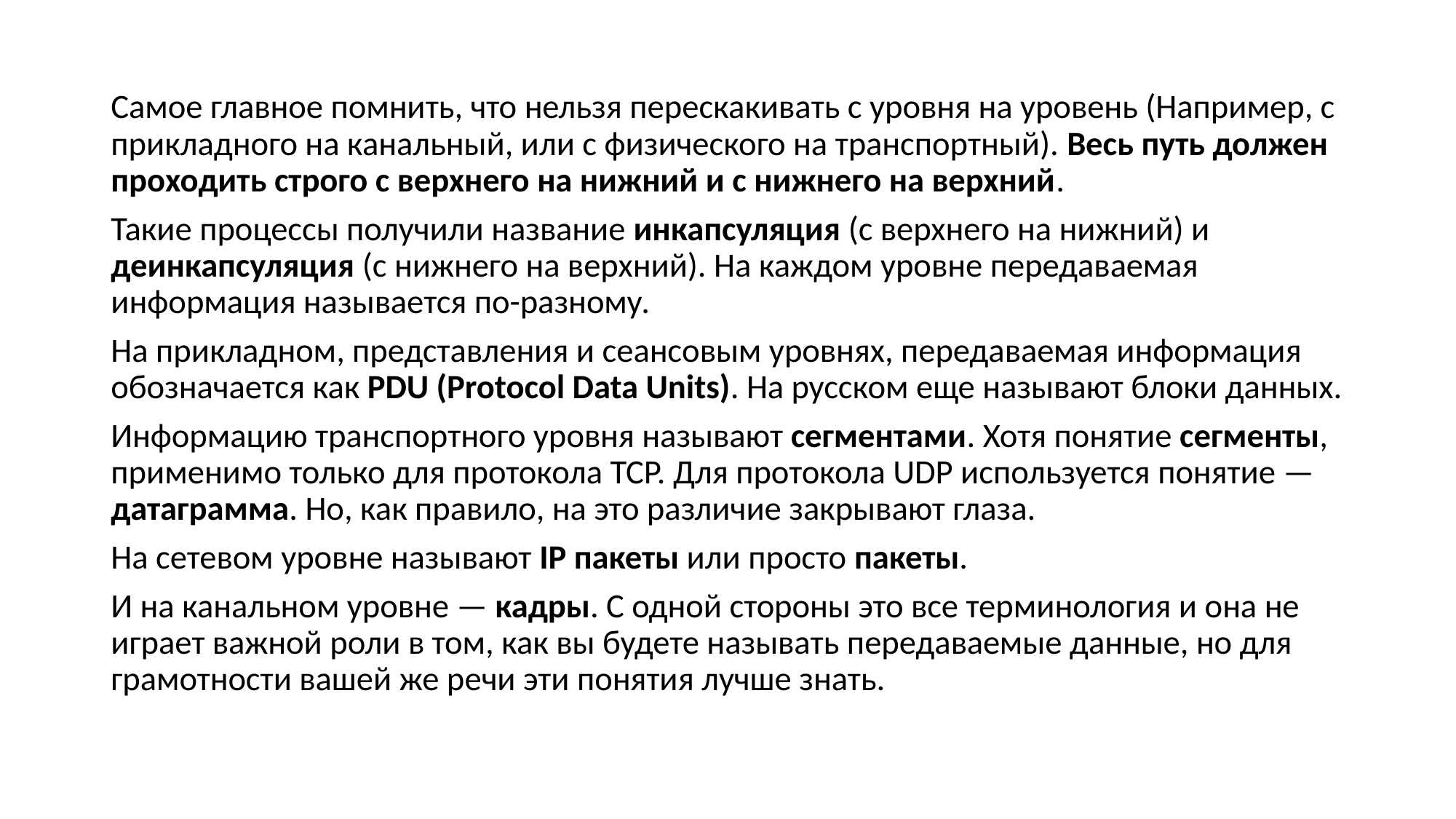

Самое главное помнить, что нельзя перескакивать с уровня на уровень (Например, с прикладного на канальный, или с физического на транспортный). Весь путь должен проходить строго с верхнего на нижний и с нижнего на верхний.
Такие процессы получили название инкапсуляция (с верхнего на нижний) и деинкапсуляция (с нижнего на верхний). На каждом уровне передаваемая информация называется по-разному.
На прикладном, представления и сеансовым уровнях, передаваемая информация обозначается как PDU (Protocol Data Units). На русском еще называют блоки данных.
Информацию транспортного уровня называют сегментами. Хотя понятие сегменты, применимо только для протокола TCP. Для протокола UDP используется понятие — датаграмма. Но, как правило, на это различие закрывают глаза.
На сетевом уровне называют IP пакеты или просто пакеты.
И на канальном уровне — кадры. С одной стороны это все терминология и она не играет важной роли в том, как вы будете называть передаваемые данные, но для грамотности вашей же речи эти понятия лучше знать.